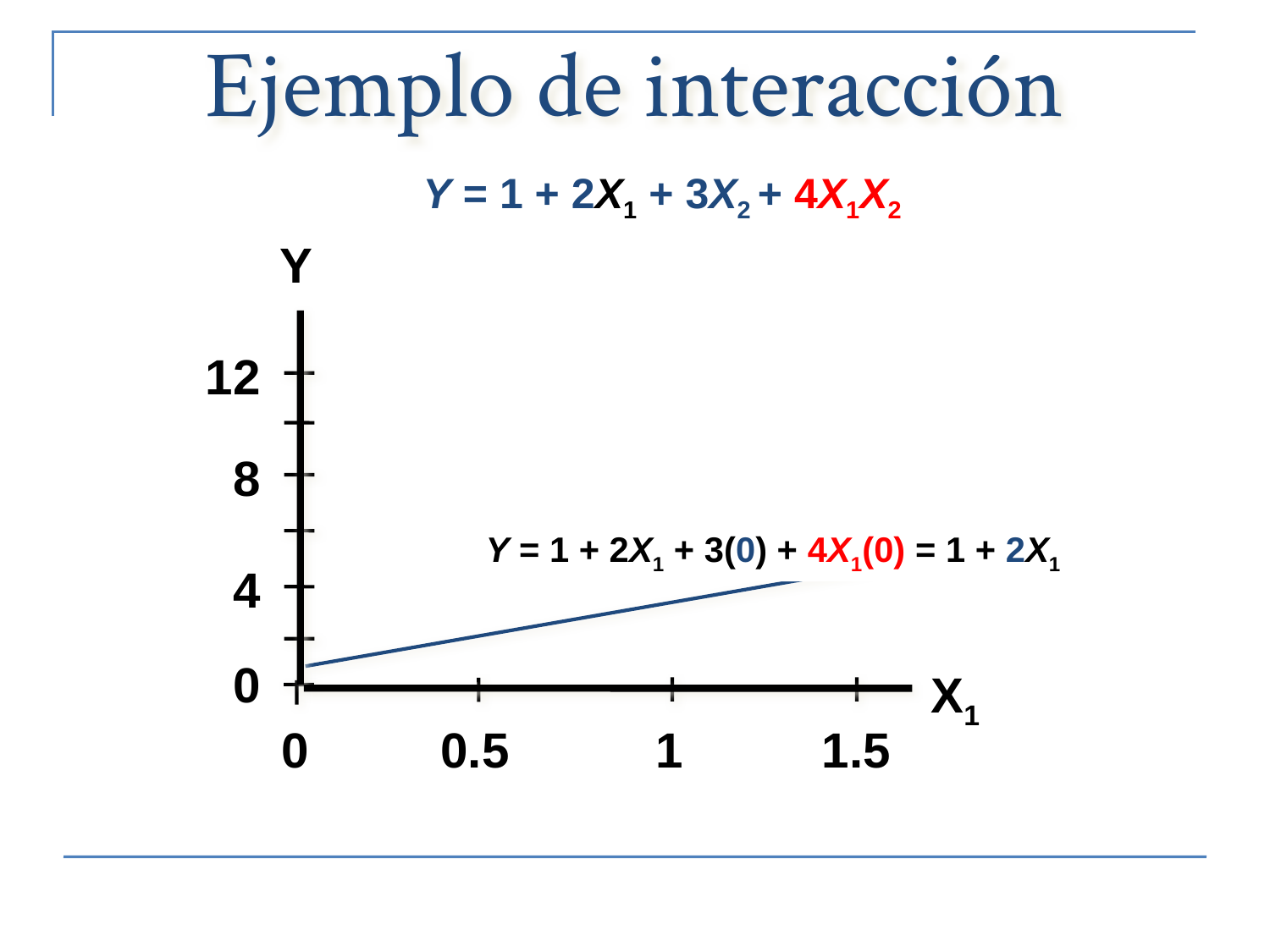

# Ejemplo de interacción
Y = 1 + 2X1 + 3X2 + 4X1X2
Y

12

8

Y = 1 + 2X1 + 3(0) + 4X1(0) = 1 + 2X1

4

0
X1

0
0.5
1
1.5